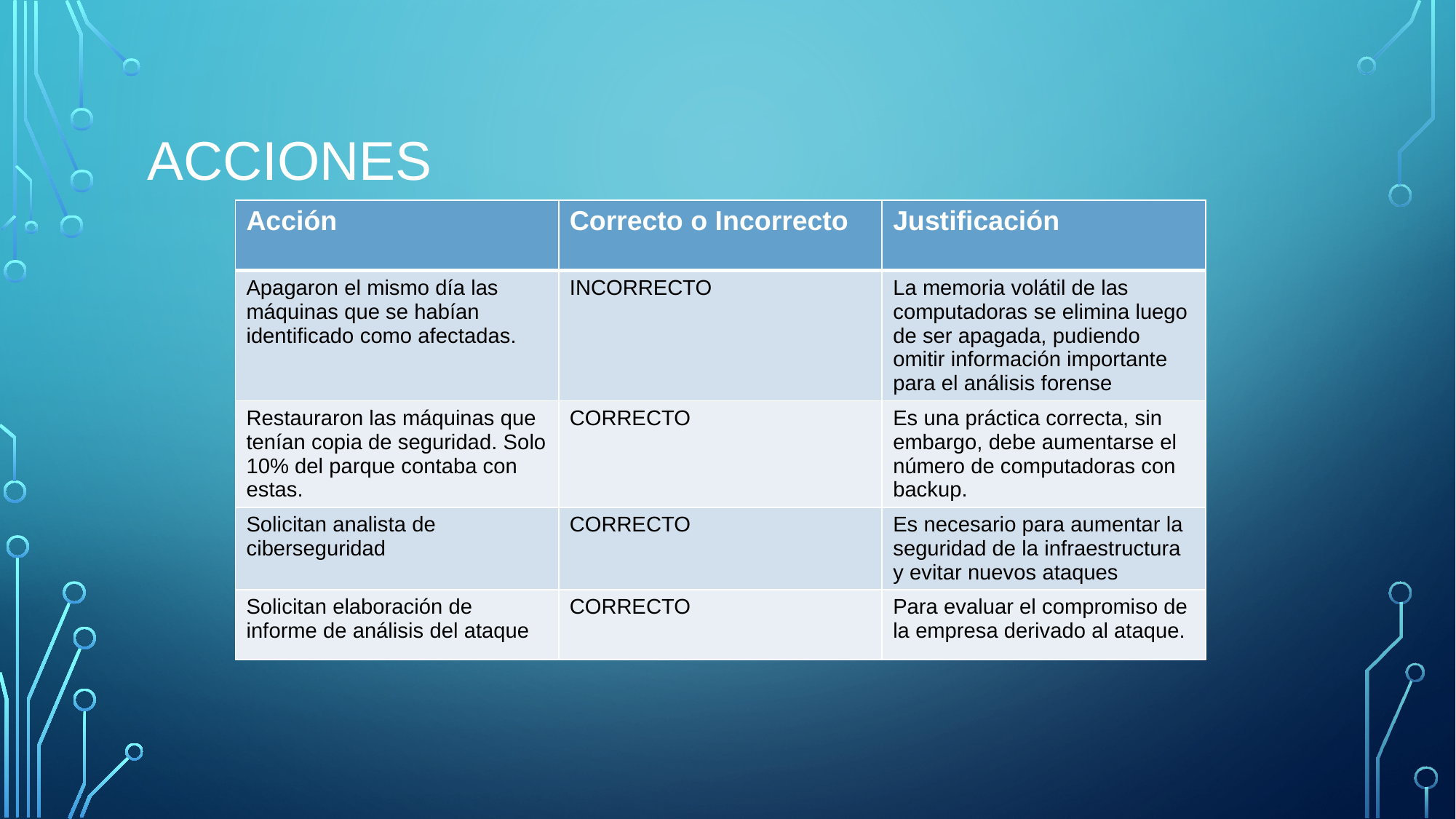

# Acciones
| Acción | Correcto o Incorrecto | Justificación |
| --- | --- | --- |
| Apagaron el mismo día las máquinas que se habían identificado como afectadas. | INCORRECTO | La memoria volátil de las computadoras se elimina luego de ser apagada, pudiendo omitir información importante para el análisis forense |
| Restauraron las máquinas que tenían copia de seguridad. Solo 10% del parque contaba con estas. | CORRECTO | Es una práctica correcta, sin embargo, debe aumentarse el número de computadoras con backup. |
| Solicitan analista de ciberseguridad | CORRECTO | Es necesario para aumentar la seguridad de la infraestructura y evitar nuevos ataques |
| Solicitan elaboración de informe de análisis del ataque | CORRECTO | Para evaluar el compromiso de la empresa derivado al ataque. |